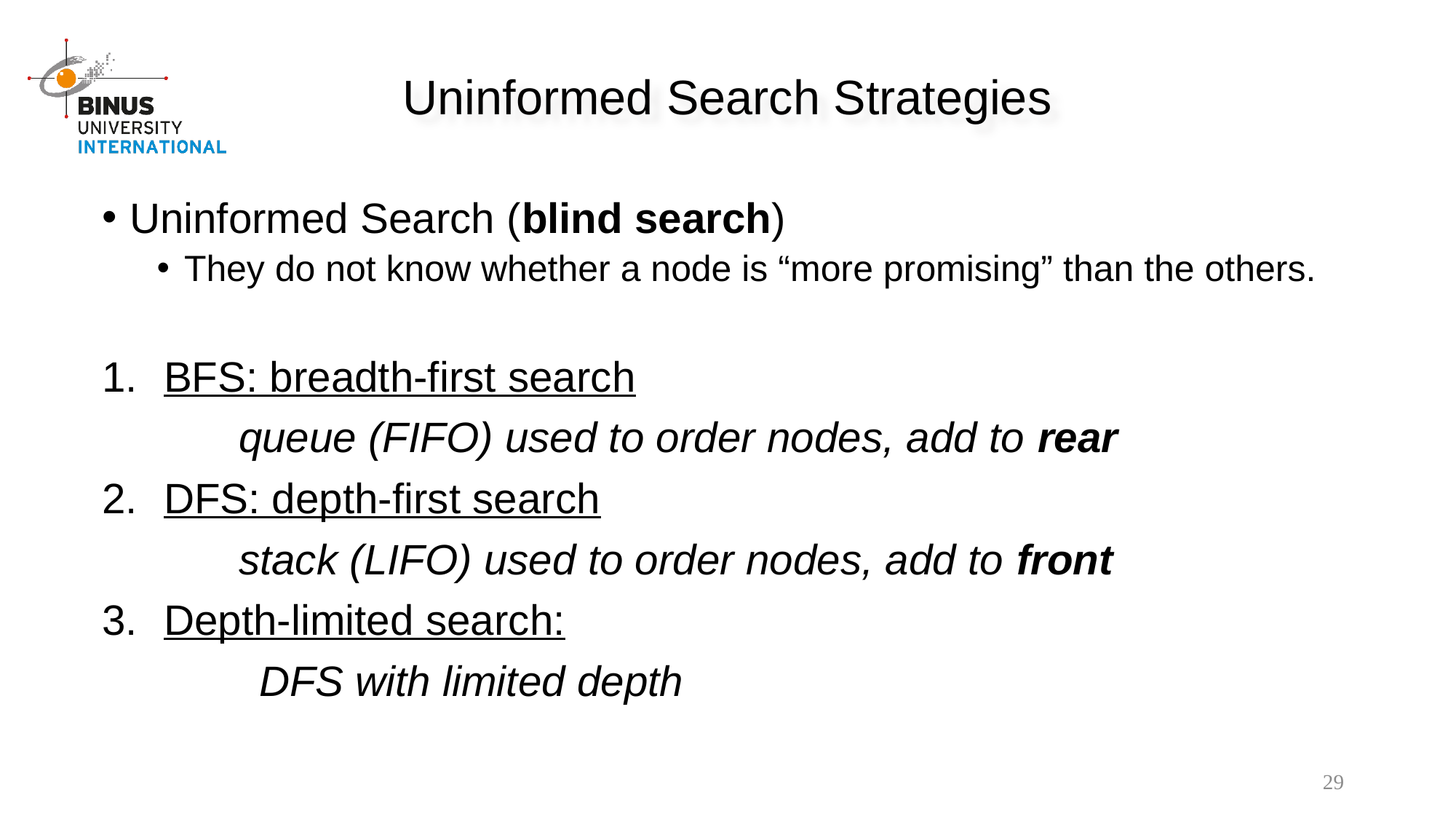

Uninformed Search Strategies
Uninformed Search (blind search)
They do not know whether a node is “more promising” than the others.

BFS: breadth-first search
    	queue (FIFO) used to order nodes, add to rear
DFS: depth-first search
    	stack (LIFO) used to order nodes, add to front
Depth-limited search:
		DFS with limited depth
29